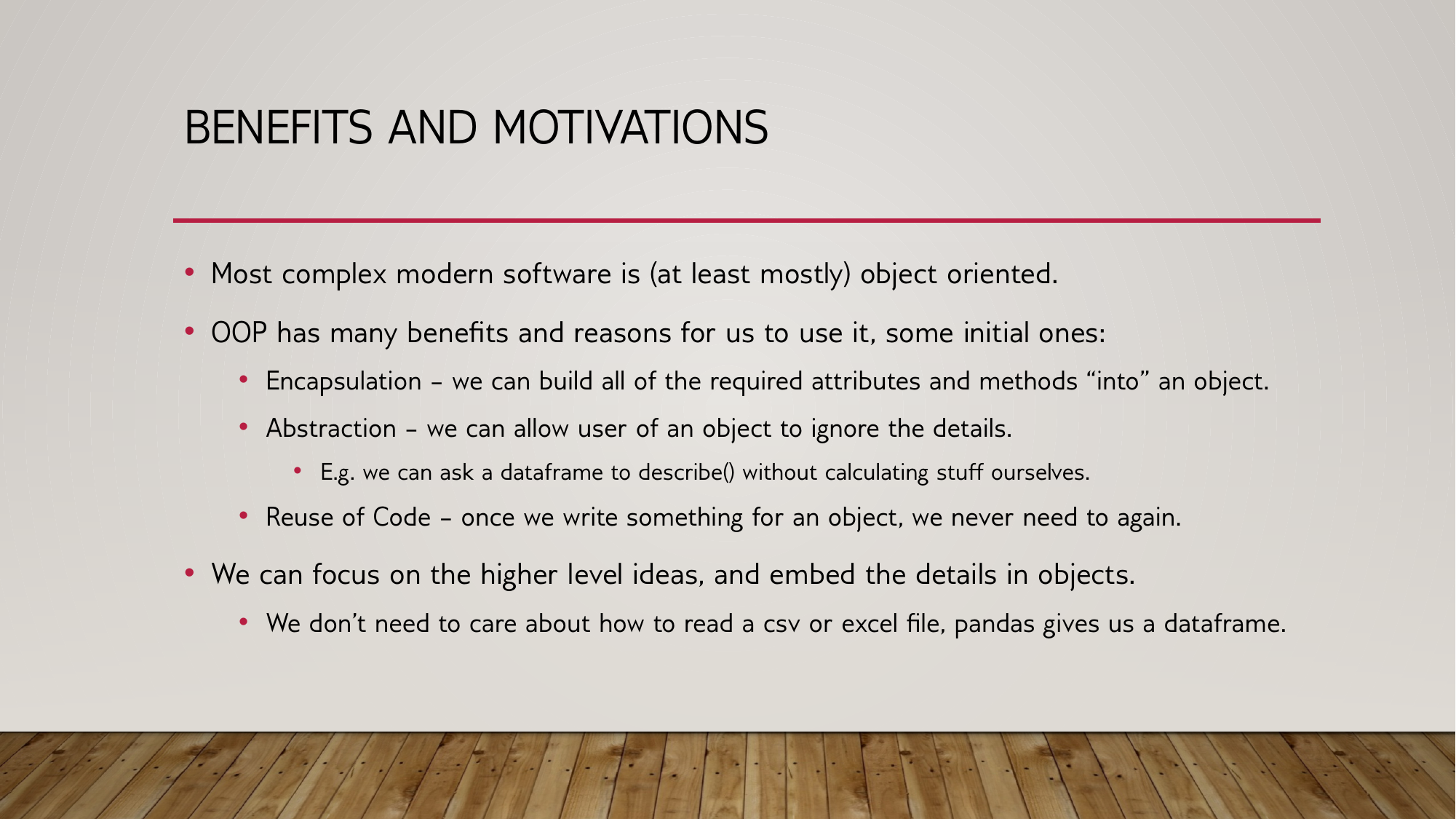

# Benefits and Motivations
Most complex modern software is (at least mostly) object oriented.
OOP has many benefits and reasons for us to use it, some initial ones:
Encapsulation – we can build all of the required attributes and methods “into” an object.
Abstraction – we can allow user of an object to ignore the details.
E.g. we can ask a dataframe to describe() without calculating stuff ourselves.
Reuse of Code – once we write something for an object, we never need to again.
We can focus on the higher level ideas, and embed the details in objects.
We don’t need to care about how to read a csv or excel file, pandas gives us a dataframe.